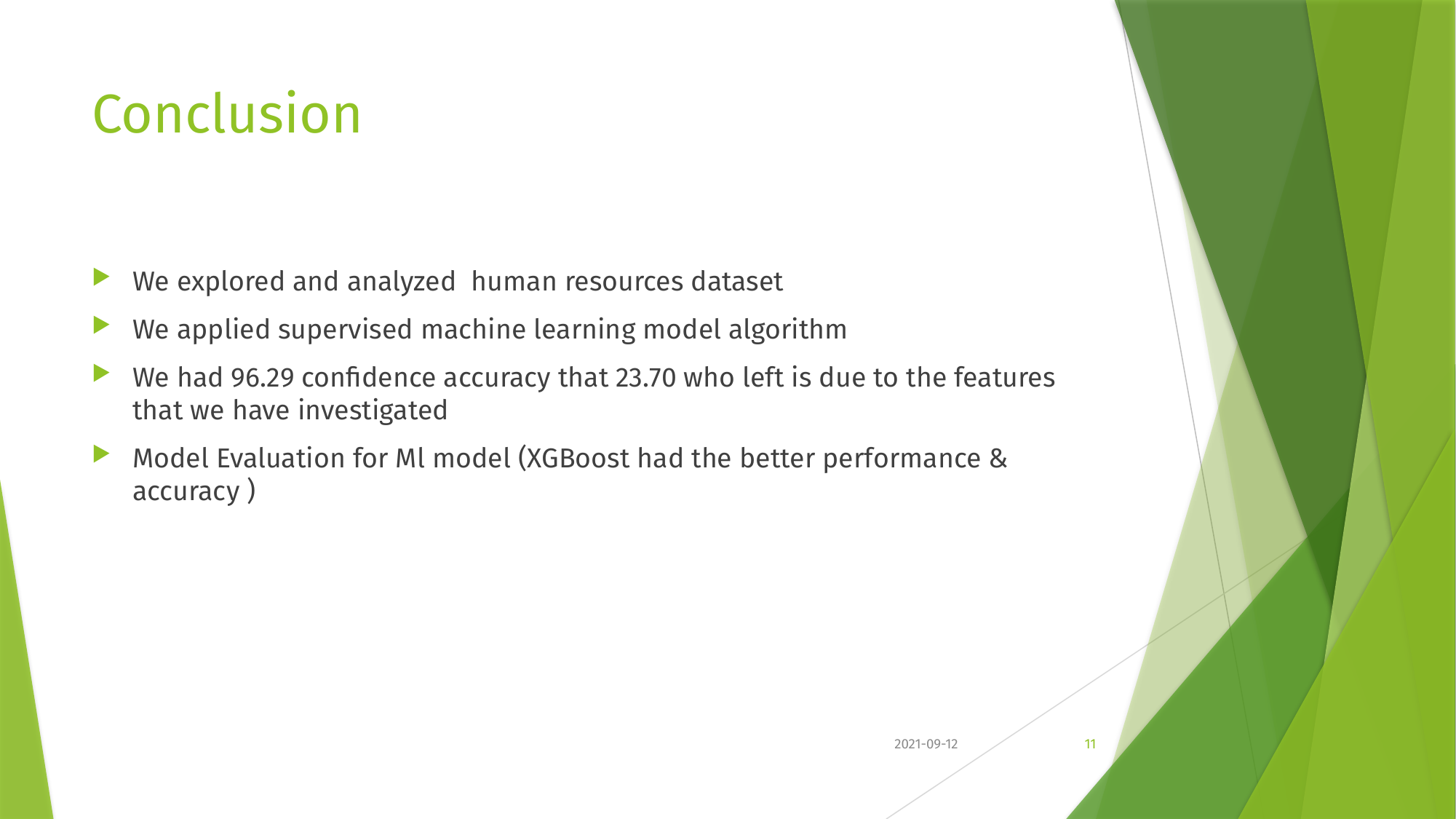

# Conclusion
We explored and analyzed  human resources dataset
We applied supervised machine learning model algorithm
We had 96.29 confidence accuracy that 23.70 who left is due to the features that we have investigated
Model Evaluation for Ml model (XGBoost had the better performance & accuracy )
2021-09-12
11